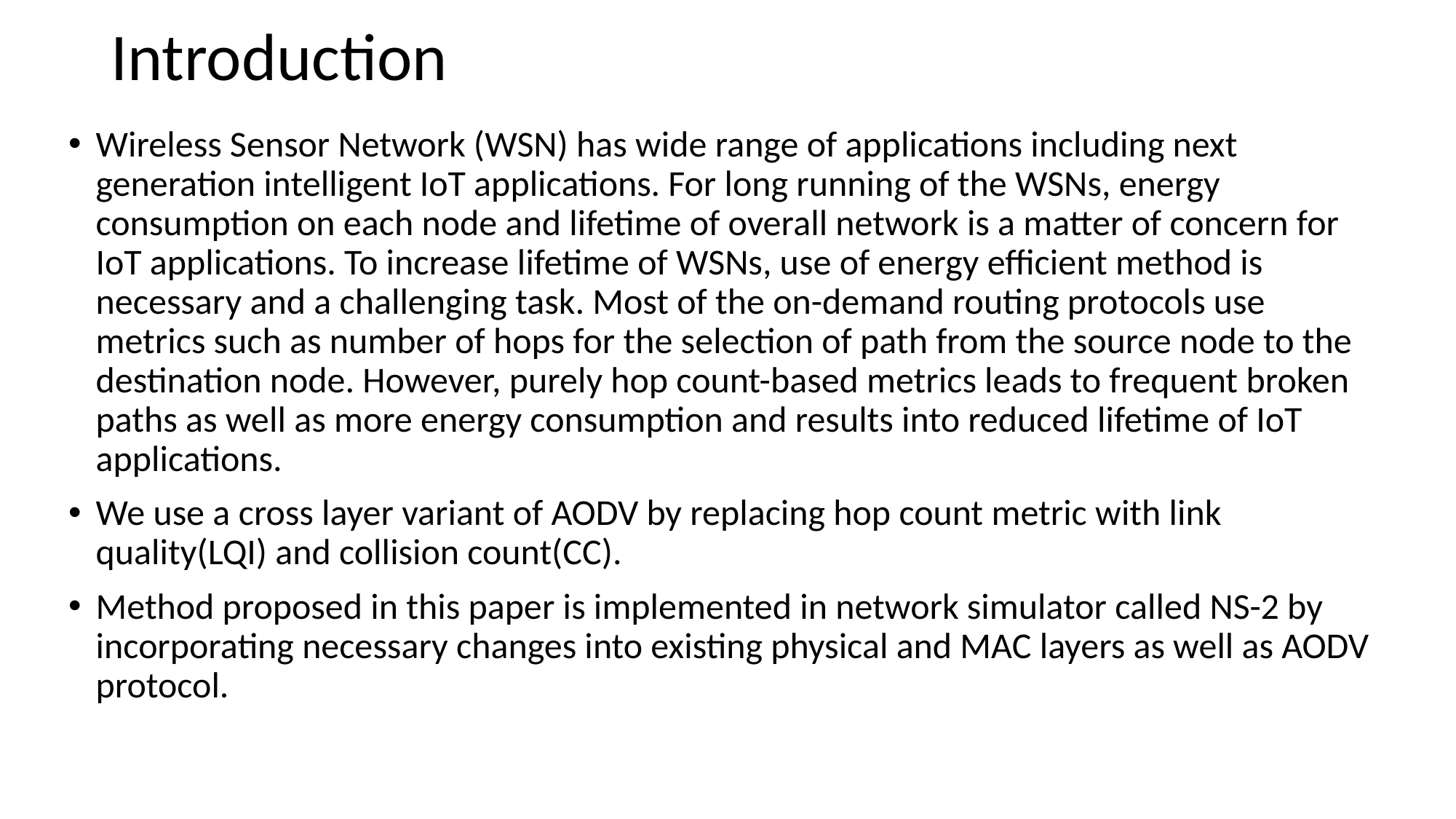

# Introduction
Wireless Sensor Network (WSN) has wide range of applications including next generation intelligent IoT applications. For long running of the WSNs, energy consumption on each node and lifetime of overall network is a matter of concern for IoT applications. To increase lifetime of WSNs, use of energy efficient method is necessary and a challenging task. Most of the on-demand routing protocols use metrics such as number of hops for the selection of path from the source node to the destination node. However, purely hop count-based metrics leads to frequent broken paths as well as more energy consumption and results into reduced lifetime of IoT applications.
We use a cross layer variant of AODV by replacing hop count metric with link quality(LQI) and collision count(CC).
Method proposed in this paper is implemented in network simulator called NS-2 by incorporating necessary changes into existing physical and MAC layers as well as AODV protocol.